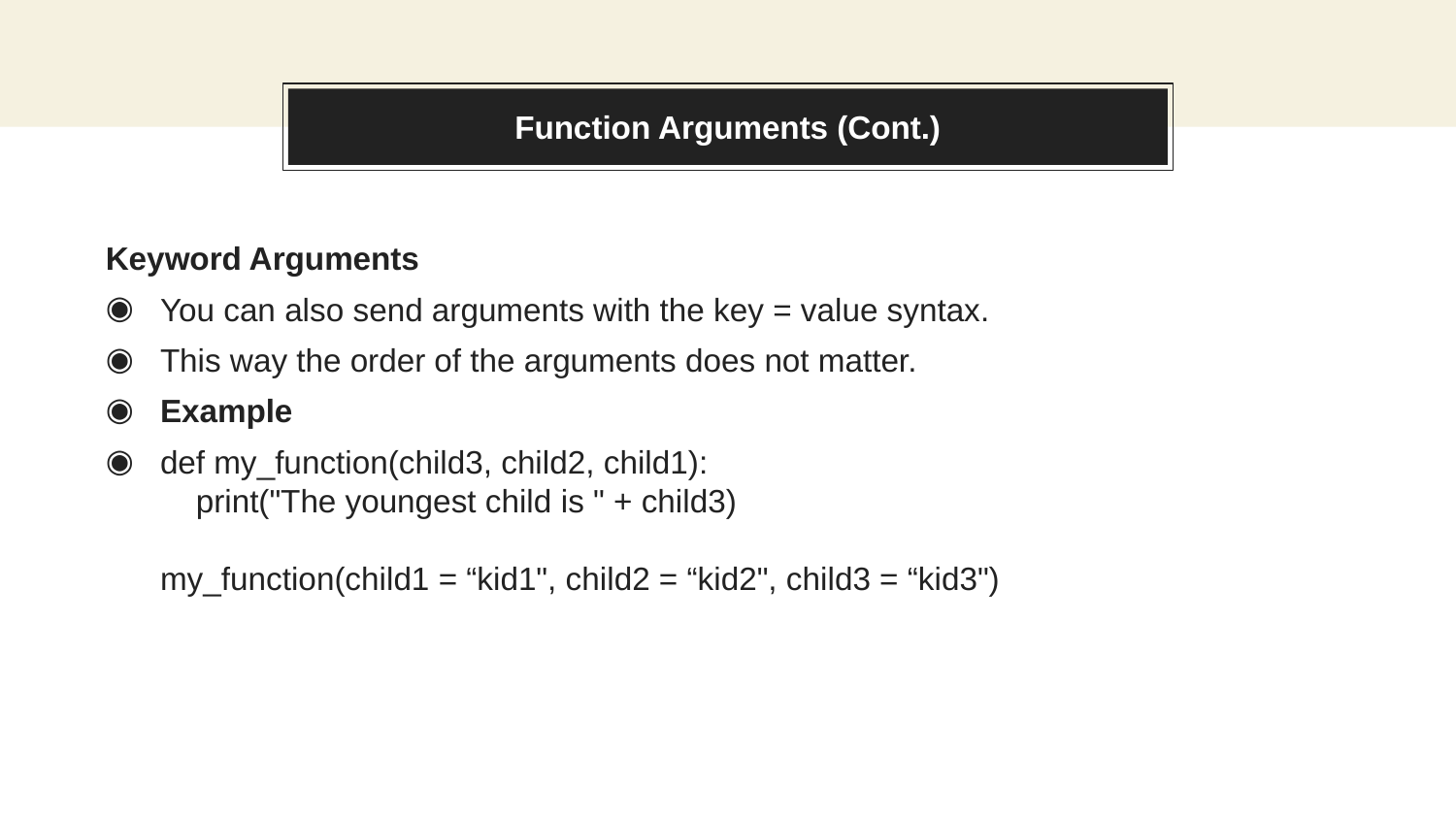

# Function Arguments (Cont.)
Keyword Arguments
You can also send arguments with the key = value syntax.
This way the order of the arguments does not matter.
Example
def my_function(child3, child2, child1):
    print("The youngest child is " + child3)
my_function(child1 = “kid1", child2 = “kid2", child3 = “kid3")